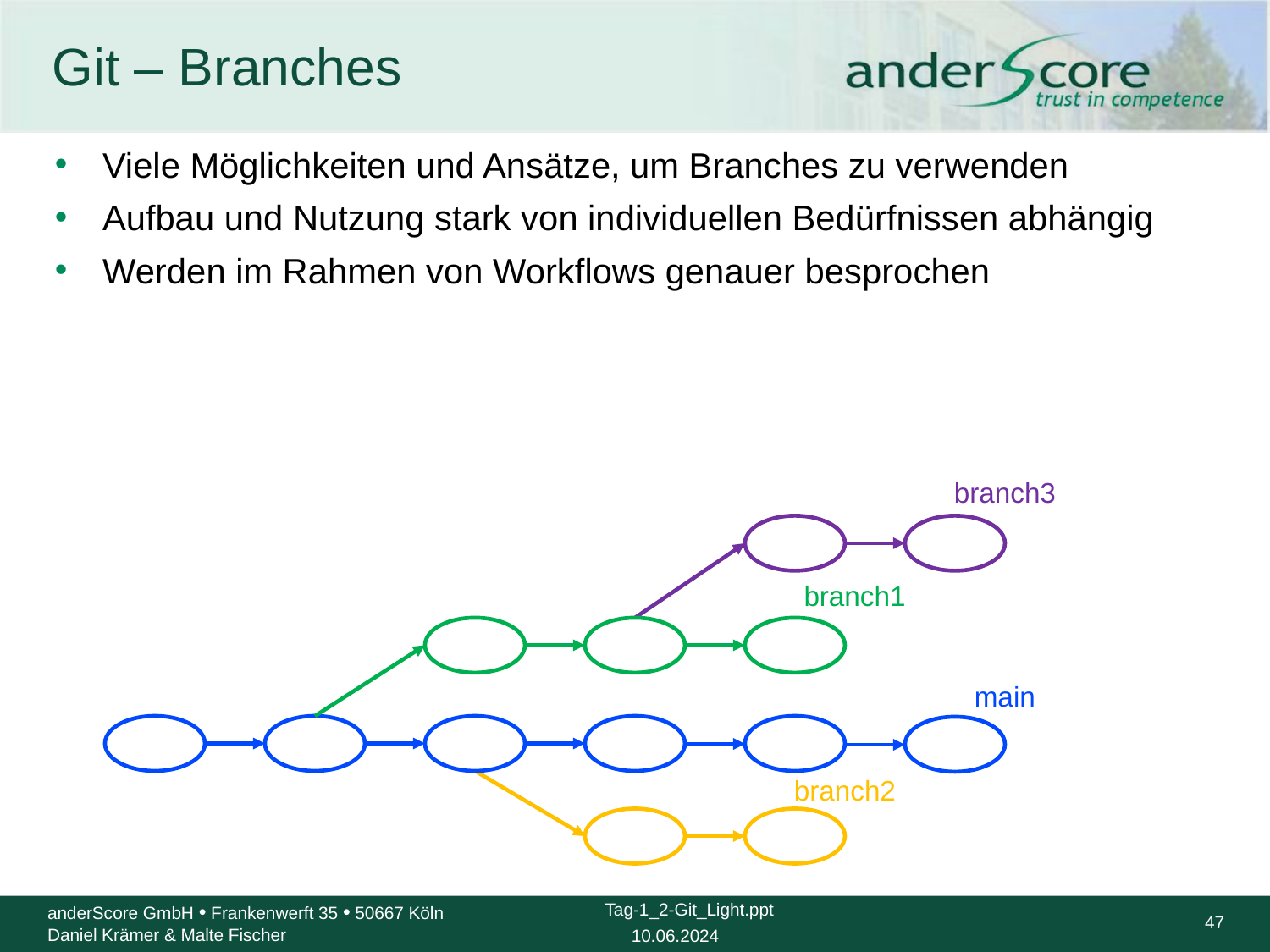

# Git – Branches
Viele Möglichkeiten und Ansätze, um Branches zu verwenden
Aufbau und Nutzung stark von individuellen Bedürfnissen abhängig
Werden im Rahmen von Workflows genauer besprochen
branch3

branch1

main

branch2